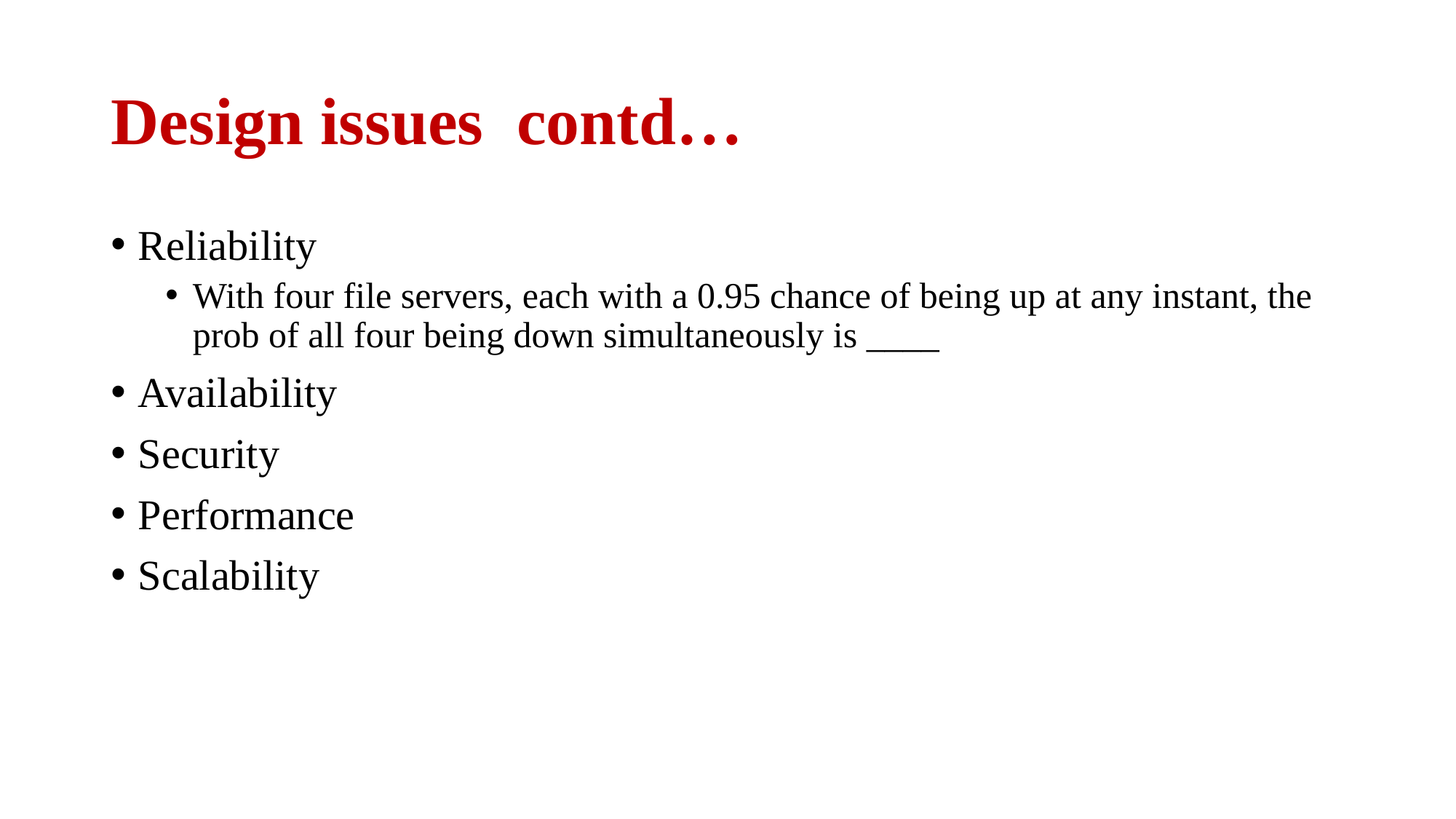

# Design issues  contd…
Reliability
With four file servers, each with a 0.95 chance of being up at any instant, the prob of all four being down simultaneously is ____
Availability
Security
Performance
Scalability